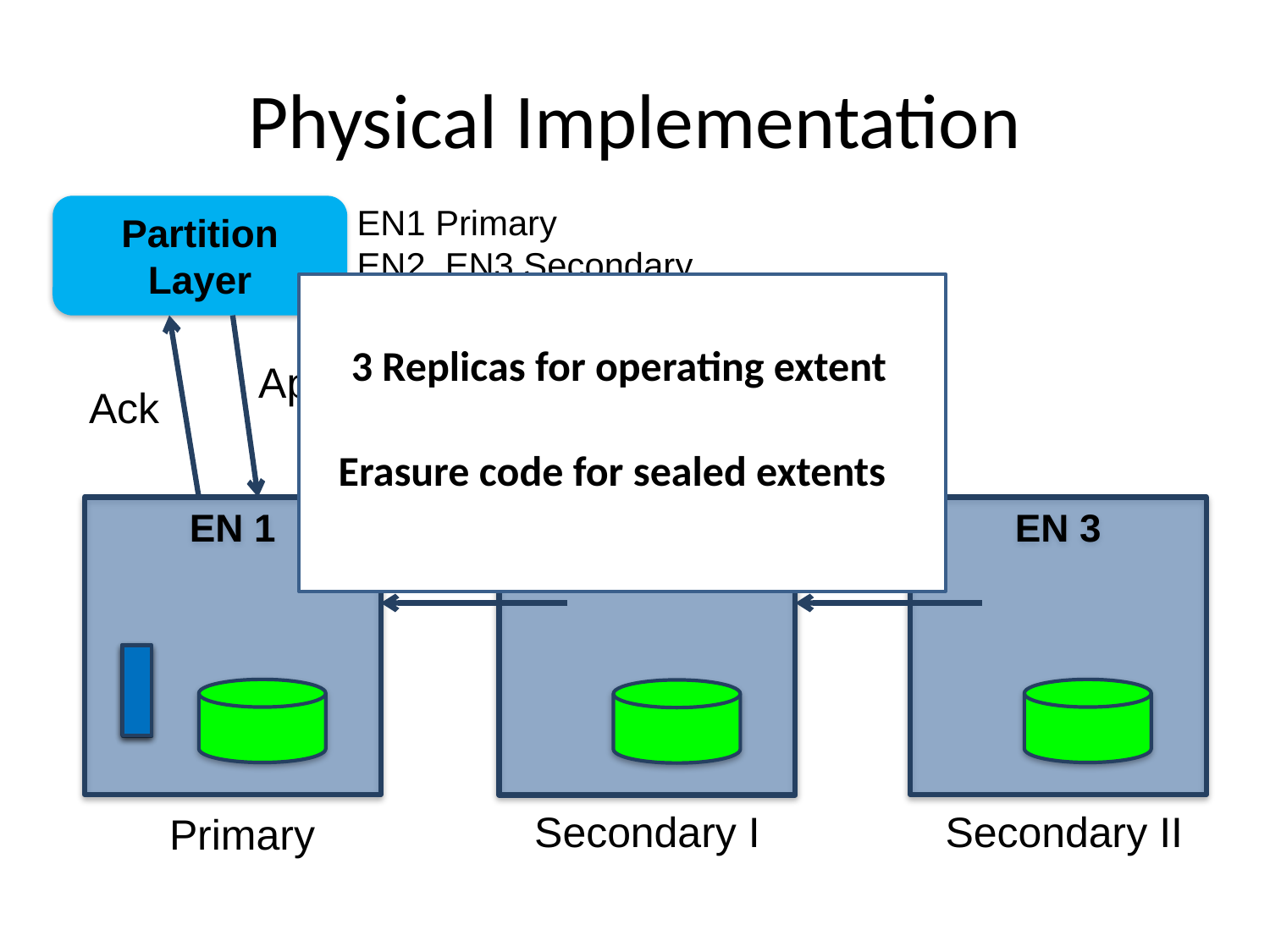

# Physical Implementation
Partition Layer
EN1 Primary
EN2, EN3 Secondary

3 Replicas for operating extent
Erasure code for sealed extents

Append
Ack
EN 1

EN 3

EN 2

Secondary II
Secondary I
Primary